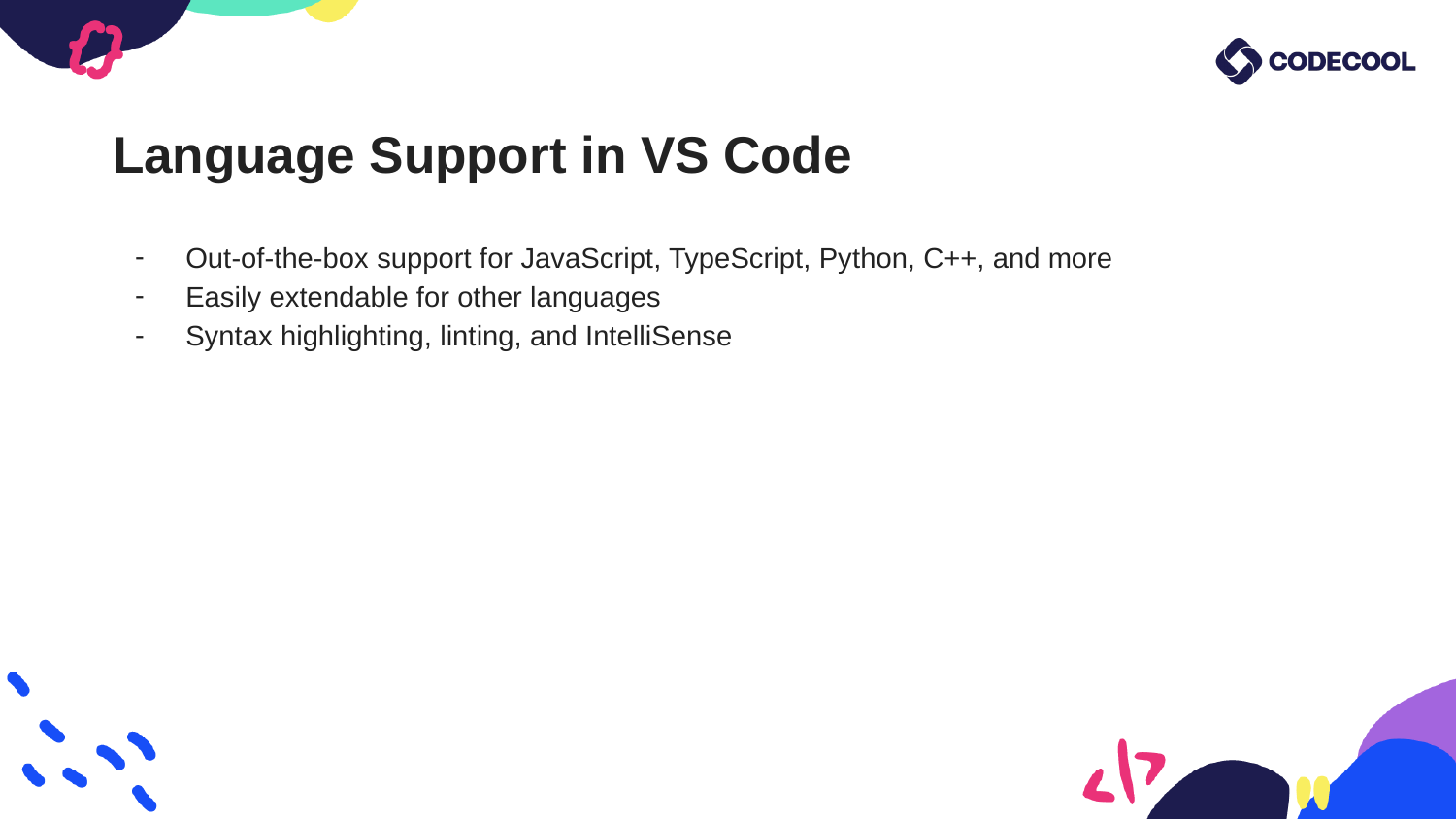

# Language Support in VS Code
Out-of-the-box support for JavaScript, TypeScript, Python, C++, and more
Easily extendable for other languages
Syntax highlighting, linting, and IntelliSense